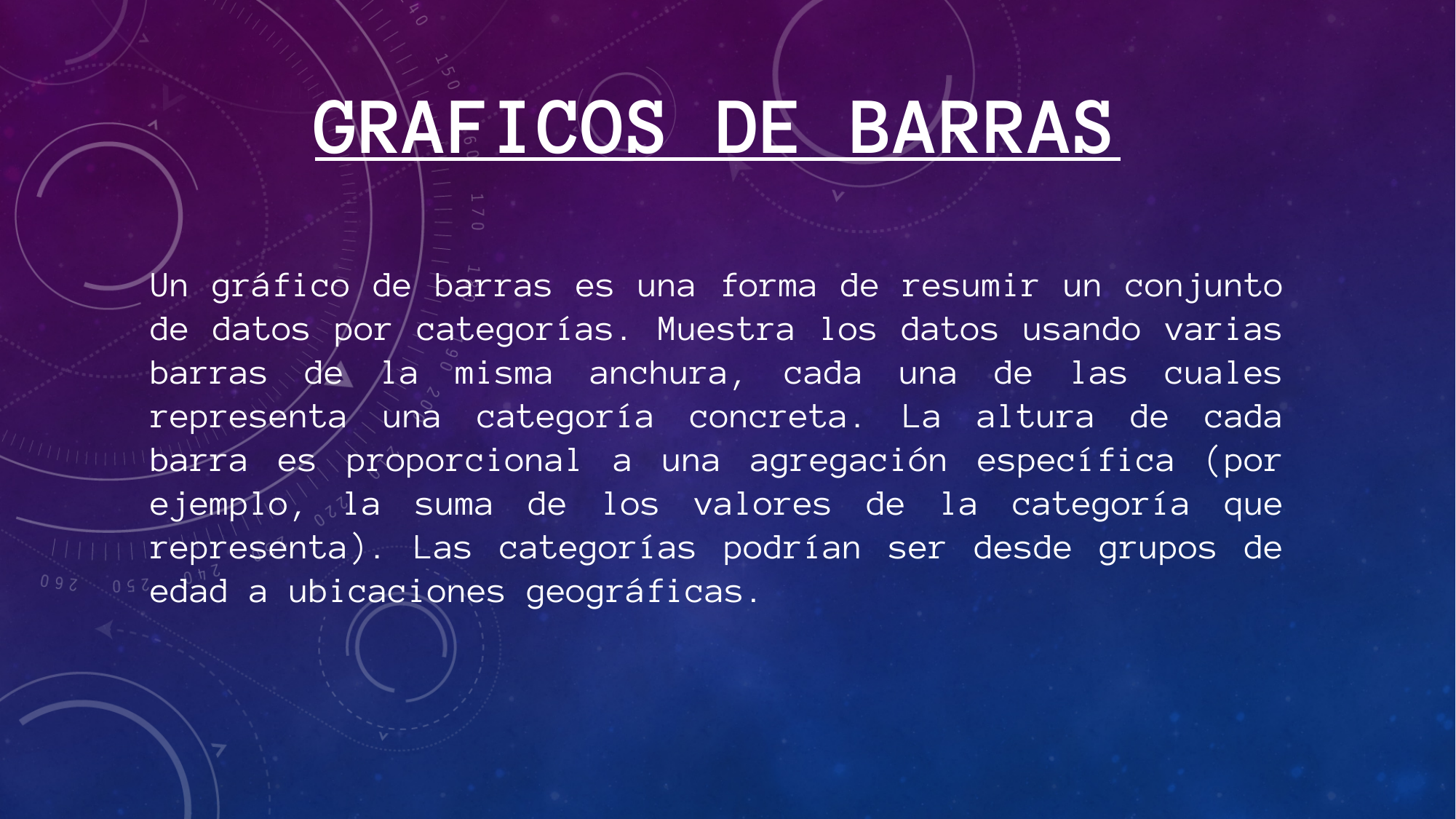

# GRAFICOS DE BARRAS
Un gráfico de barras es una forma de resumir un conjunto de datos por categorías. Muestra los datos usando varias barras de la misma anchura, cada una de las cuales representa una categoría concreta. La altura de cada barra es proporcional a una agregación específica (por ejemplo, la suma de los valores de la categoría que representa). Las categorías podrían ser desde grupos de edad a ubicaciones geográficas.